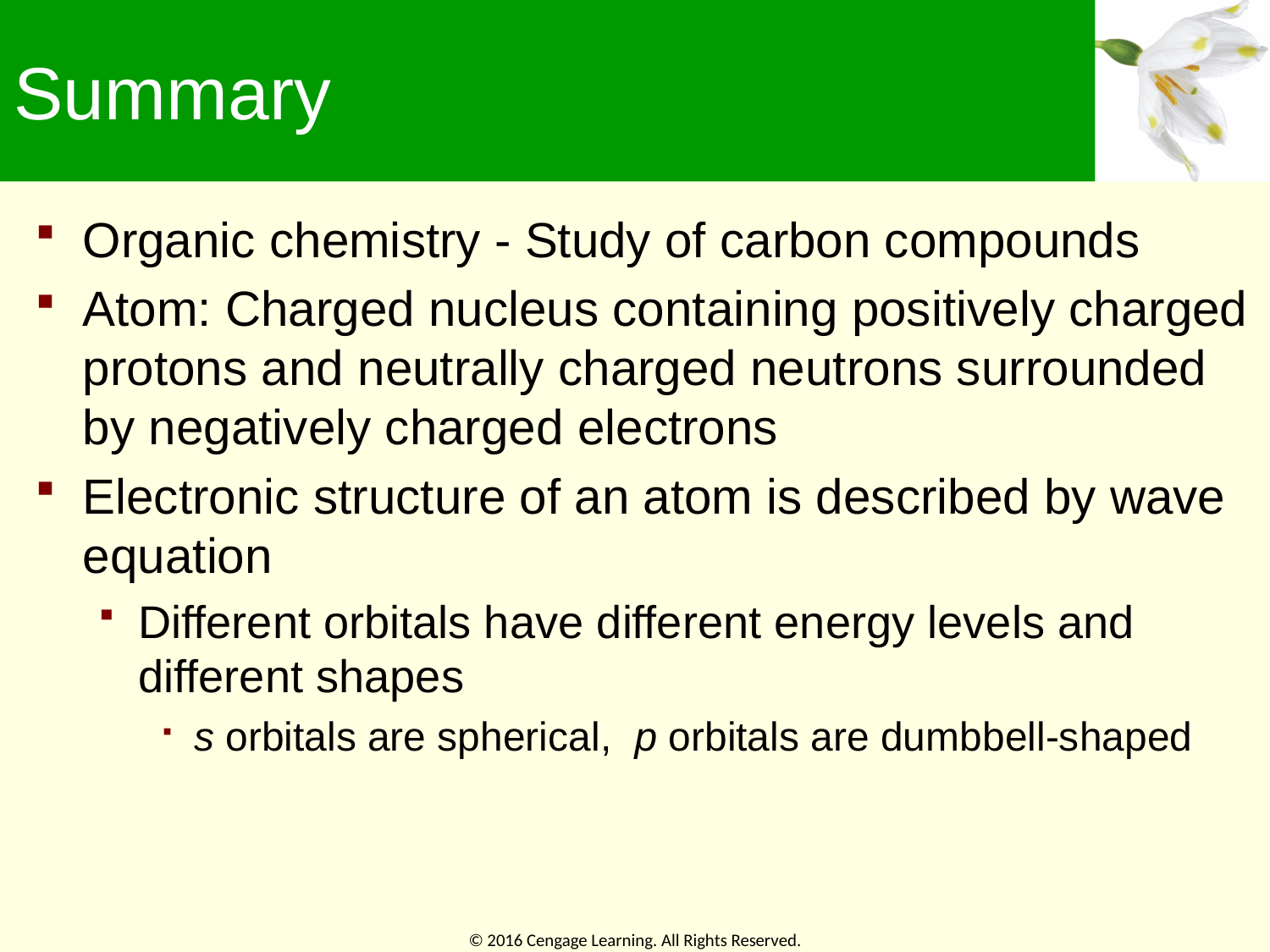

# Summary
Organic chemistry - Study of carbon compounds
Atom: Charged nucleus containing positively charged protons and neutrally charged neutrons surrounded by negatively charged electrons
Electronic structure of an atom is described by wave equation
Different orbitals have different energy levels and different shapes
s orbitals are spherical,  p orbitals are dumbbell-shaped